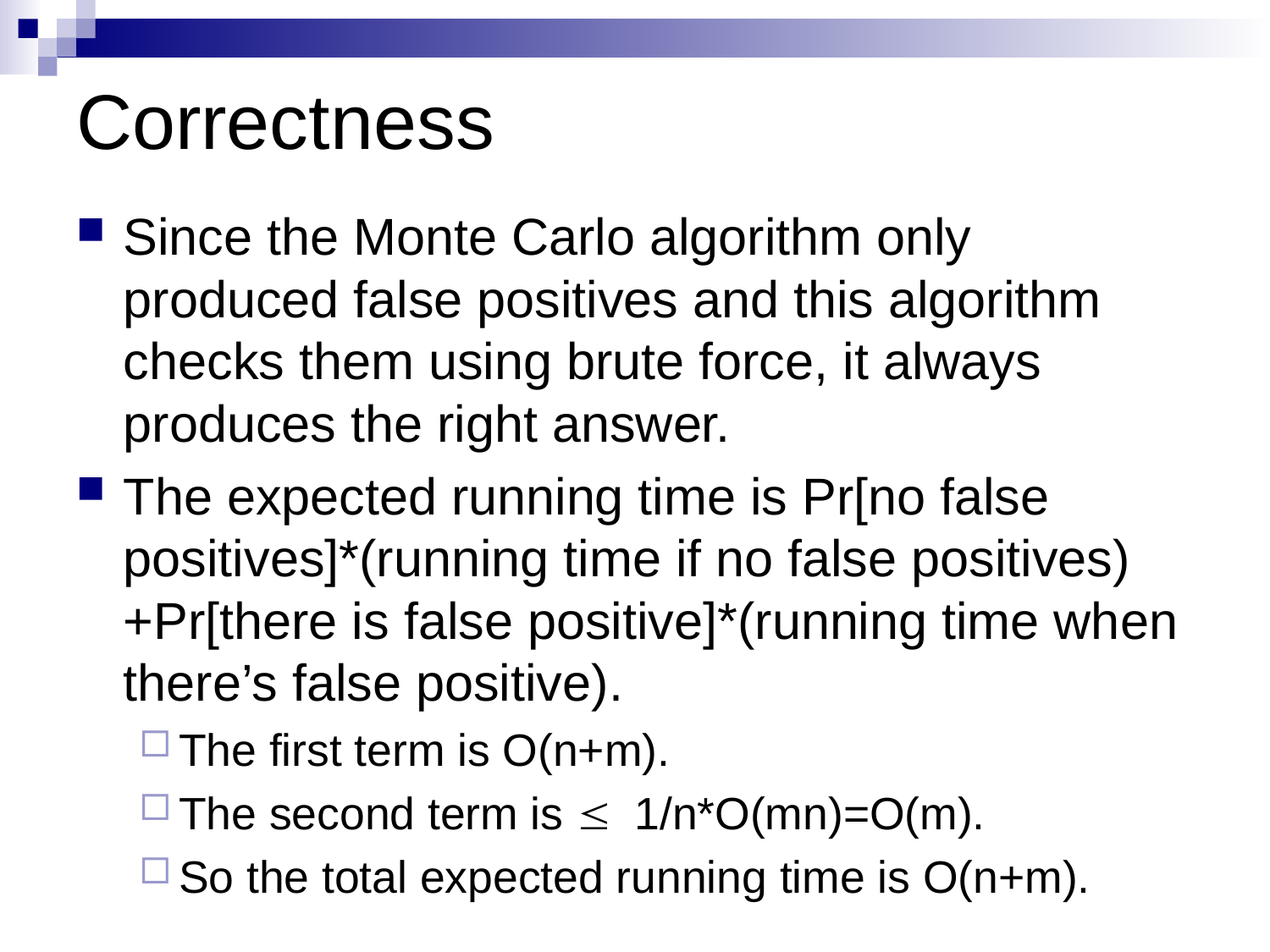

# Correctness
Since the Monte Carlo algorithm only produced false positives and this algorithm checks them using brute force, it always produces the right answer.
The expected running time is Pr[no false positives]*(running time if no false positives)+Pr[there is false positive]*(running time when there’s false positive).
The first term is O(n+m).
The second term is ≤ 1/n*O(mn)=O(m).
So the total expected running time is O(n+m).